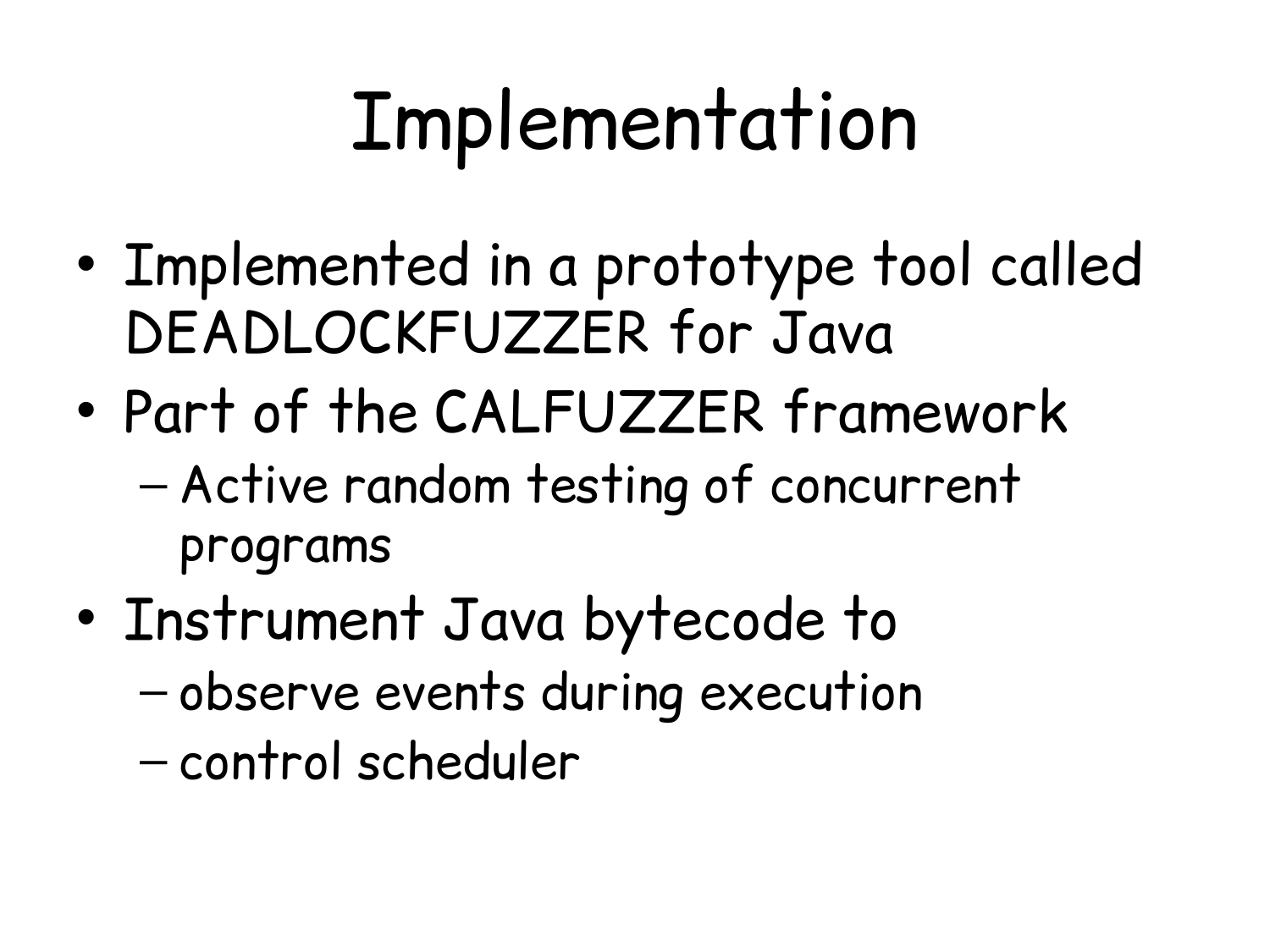

# Implementation
Implemented in a prototype tool called DEADLOCKFUZZER for Java
Part of the CALFUZZER framework
Active random testing of concurrent programs
Instrument Java bytecode to
observe events during execution
control scheduler